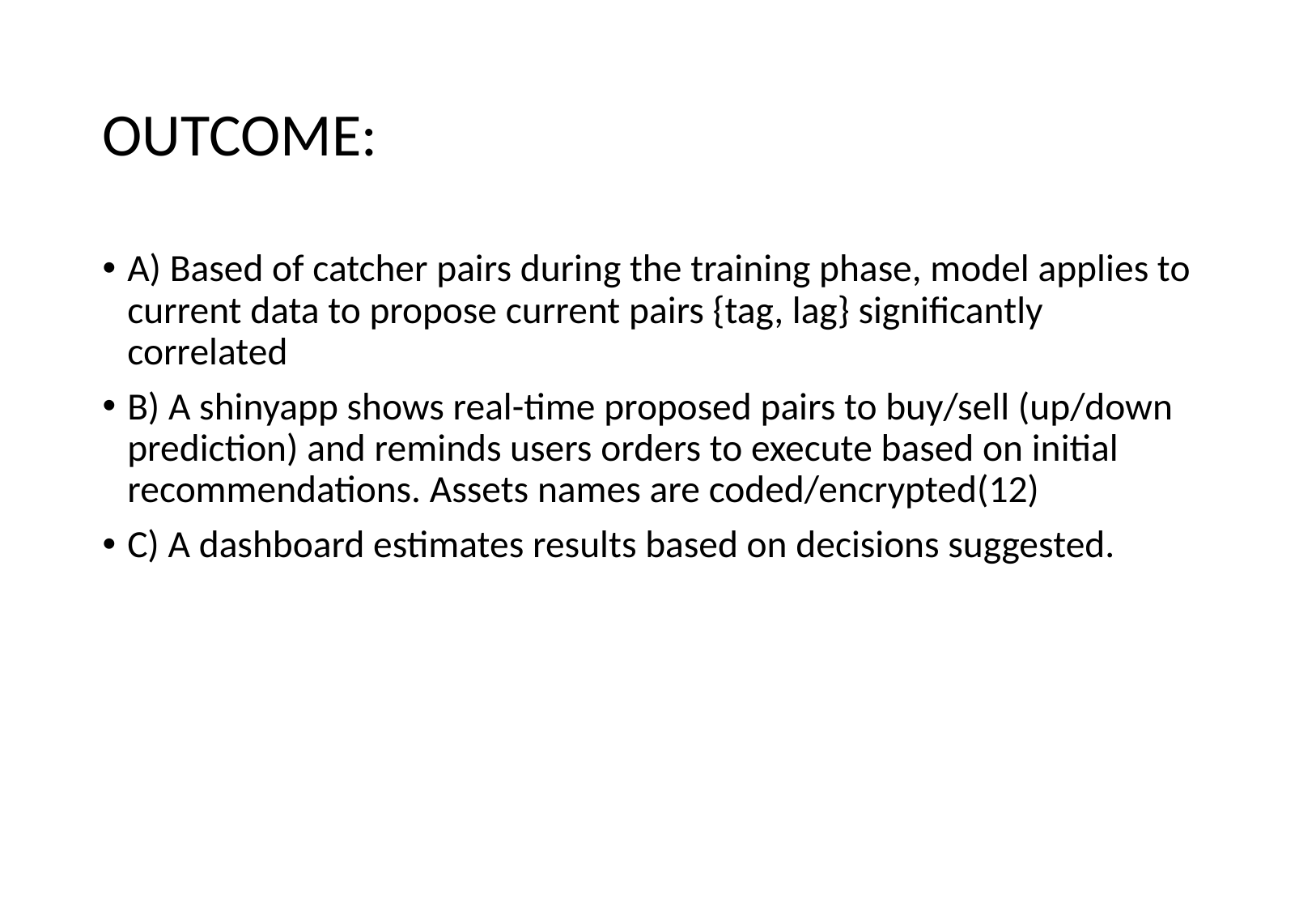

# OUTCOME:
A) Based of catcher pairs during the training phase, model applies to current data to propose current pairs {tag, lag} significantly correlated
B) A shinyapp shows real-time proposed pairs to buy/sell (up/down prediction) and reminds users orders to execute based on initial recommendations. Assets names are coded/encrypted(12)
C) A dashboard estimates results based on decisions suggested.